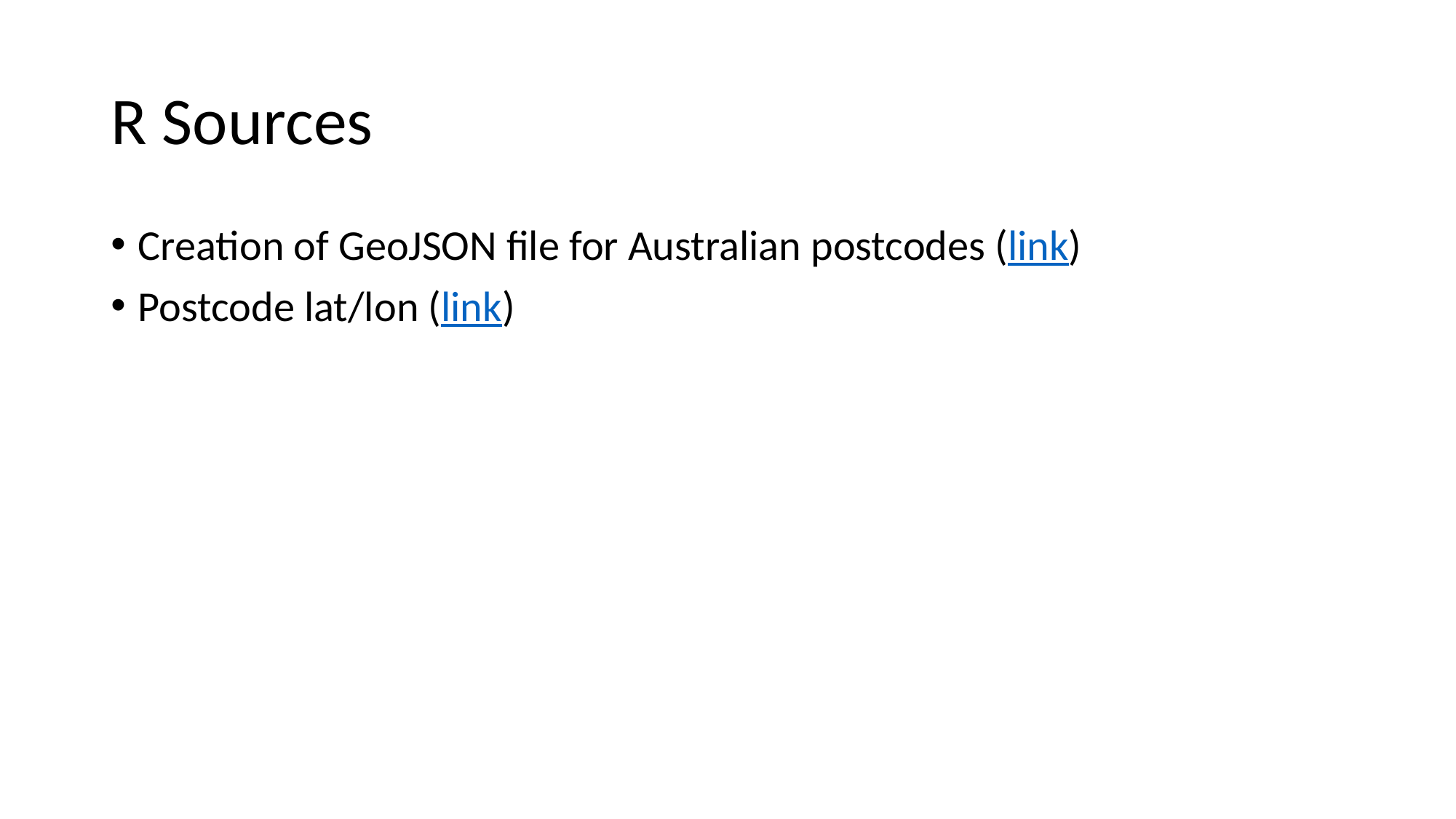

# R Sources
Creation of GeoJSON file for Australian postcodes (link)
Postcode lat/lon (link)